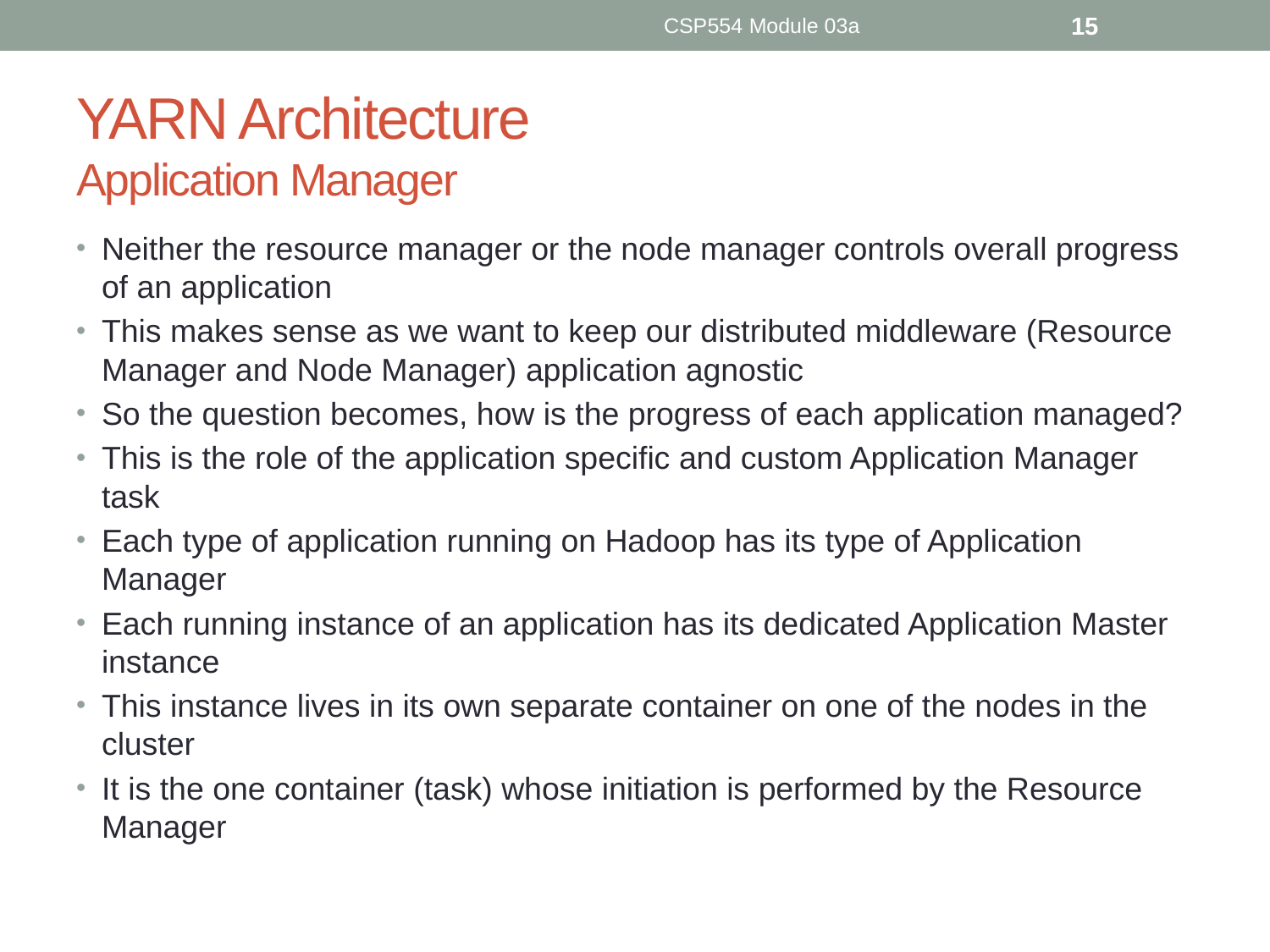

CSP554 Module 03a
15
# YARN Architecture Application Manager
Neither the resource manager or the node manager controls overall progress of an application
This makes sense as we want to keep our distributed middleware (Resource Manager and Node Manager) application agnostic
So the question becomes, how is the progress of each application managed?
This is the role of the application specific and custom Application Manager task
Each type of application running on Hadoop has its type of Application Manager
Each running instance of an application has its dedicated Application Master instance
This instance lives in its own separate container on one of the nodes in the cluster
It is the one container (task) whose initiation is performed by the Resource Manager